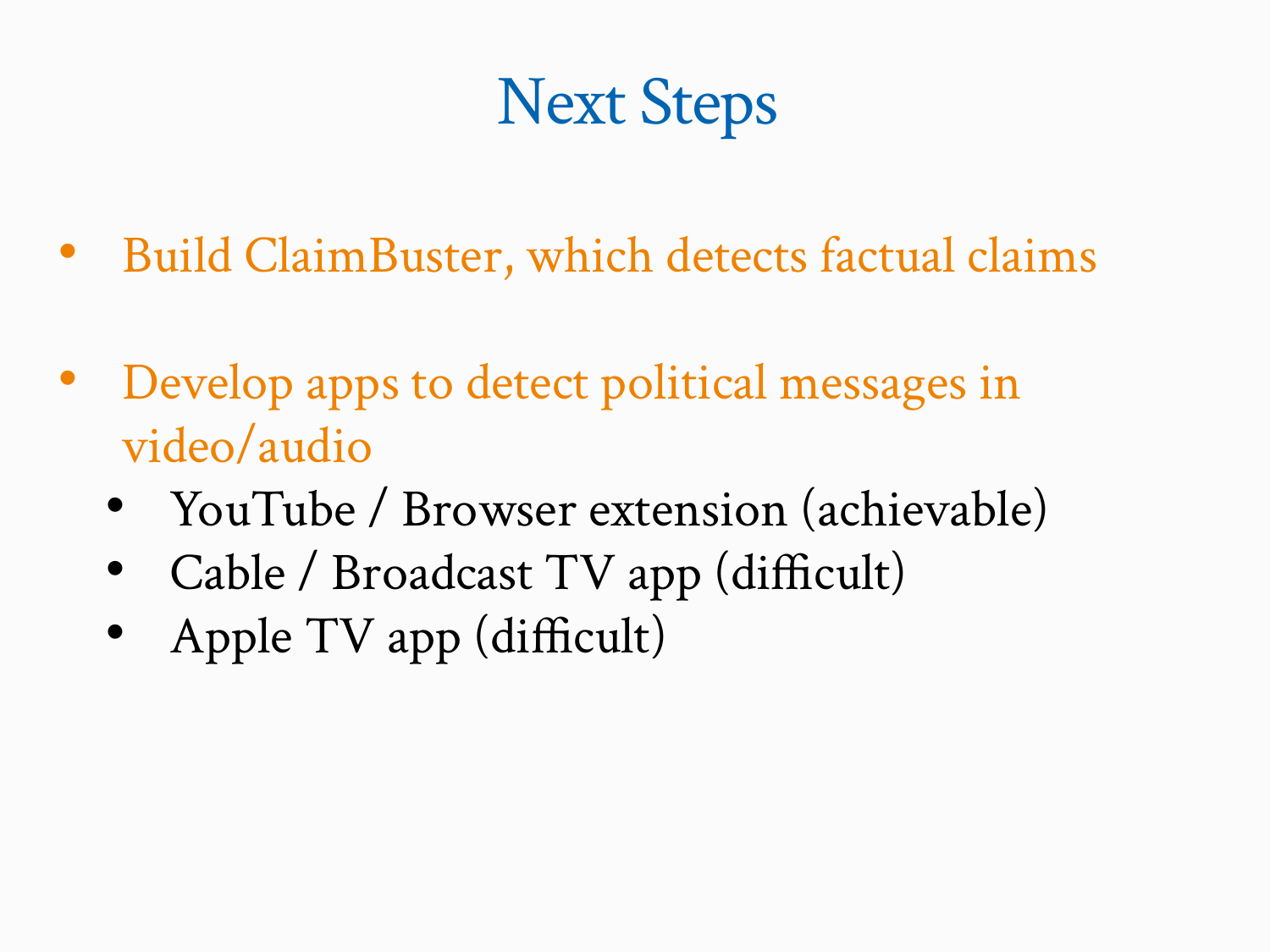

Next Steps
Build ClaimBuster, which detects factual claims

Develop apps to detect political messages in video/audio
YouTube / Browser extension (achievable)
Cable / Broadcast TV app (difficult)
Apple TV app (difficult)